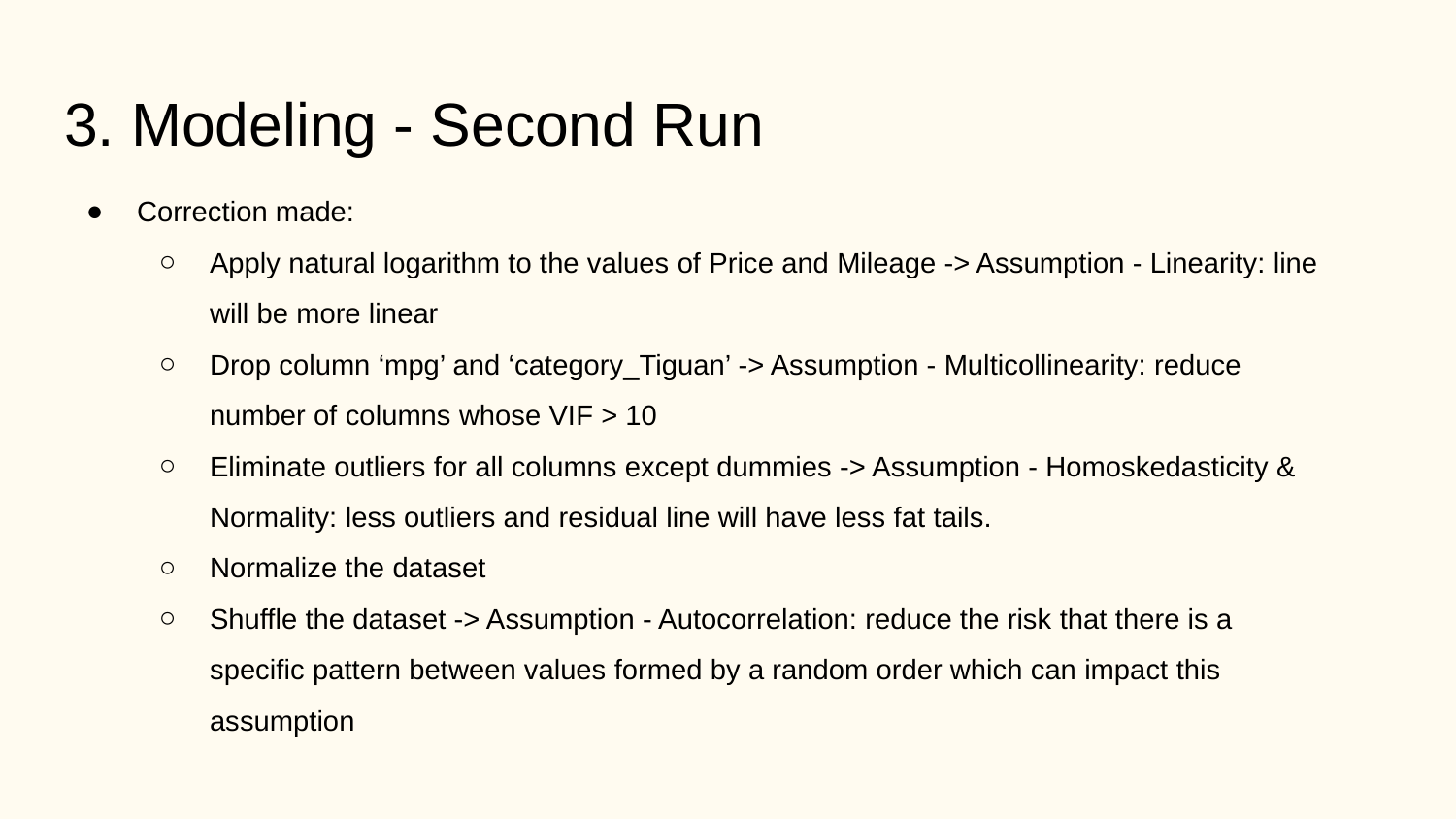

# 3. Modeling - Second Run
Correction made:
Apply natural logarithm to the values of Price and Mileage -> Assumption - Linearity: line will be more linear
Drop column ‘mpg’ and ‘category_Tiguan’ -> Assumption - Multicollinearity: reduce number of columns whose VIF > 10
Eliminate outliers for all columns except dummies -> Assumption - Homoskedasticity & Normality: less outliers and residual line will have less fat tails.
Normalize the dataset
Shuffle the dataset -> Assumption - Autocorrelation: reduce the risk that there is a specific pattern between values formed by a random order which can impact this assumption